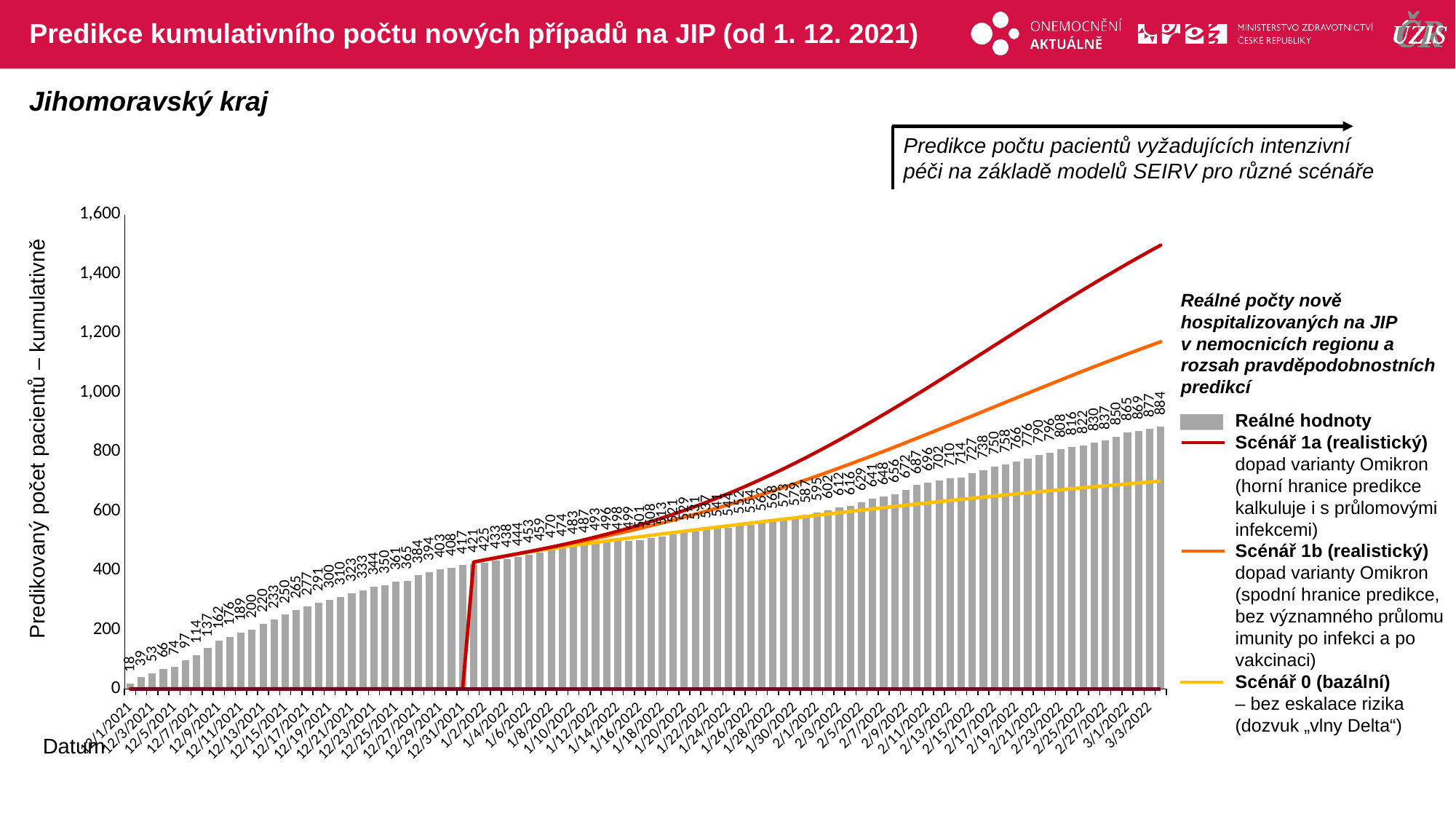

# Predikce kumulativního počtu nových případů na JIP (od 1. 12. 2021)
Jihomoravský kraj
Predikce počtu pacientů vyžadujících intenzivní péči na základě modelů SEIRV pro různé scénáře

### Chart

| Category |  |  |  |  |  |
|---|---|---|---|---|---|
| 44531 | 18.0 | None | None | None | None |
| 44532 | 39.0 | None | None | None | None |
| 44533 | 53.0 | None | None | None | None |
| 44534 | 66.0 | None | None | None | None |
| 44535 | 74.0 | None | None | None | None |
| 44536 | 97.0 | None | None | None | None |
| 44537 | 114.0 | None | None | None | None |
| 44538 | 137.0 | None | None | None | None |
| 44539 | 162.0 | None | None | None | None |
| 44540 | 176.0 | None | None | None | None |
| 44541 | 189.0 | None | None | None | None |
| 44542 | 200.0 | None | None | None | None |
| 44543 | 220.0 | None | None | None | None |
| 44544 | 233.0 | None | None | None | None |
| 44545 | 250.0 | None | None | None | None |
| 44546 | 265.0 | None | None | None | None |
| 44547 | 277.0 | None | None | None | None |
| 44548 | 291.0 | None | None | None | None |
| 44549 | 300.0 | None | None | None | None |
| 44550 | 310.0 | None | None | None | None |
| 44551 | 323.0 | None | None | None | None |
| 44552 | 333.0 | None | None | None | None |
| 44553 | 344.0 | None | None | None | None |
| 44554 | 350.0 | None | None | None | None |
| 44555 | 361.0 | None | None | None | None |
| 44556 | 365.0 | None | None | None | None |
| 44557 | 384.0 | None | None | None | None |
| 44558 | 394.0 | None | None | None | None |
| 44559 | 403.0 | None | None | None | None |
| 44560 | 408.0 | None | None | None | None |
| 44561 | 417.0 | None | None | None | None |
| 44562 | 421.0 | 427.63759944337363 | 427.63759944337363 | 427.63759944337363 | None |
| 44563 | 425.0 | 434.9740269504898 | 434.9740269504898 | 434.9740269504898 | None |
| 44564 | 433.0 | 442.01765315847604 | 442.01765315847604 | 442.01765315847604 | None |
| 44565 | 438.0 | 448.7768765270395 | 448.87545210926265 | 448.9740276914858 | None |
| 44566 | 444.0 | 455.2600953586812 | 455.74457496729593 | 455.9917565748725 | None |
| 44567 | 453.0 | 461.48269346394244 | 462.6932689535958 | 463.1686277147918 | None |
| 44568 | 459.0 | 467.45243702173025 | 469.75171922117806 | 470.5650114172787 | None |
| 44569 | 470.0 | 473.1770602356569 | 476.942900358016 | 478.2268568582741 | None |
| 44570 | 474.0 | 478.66424711107993 | 484.28651444445325 | 486.19356819846945 | None |
| 44571 | 483.0 | 483.9216151364085 | 491.80041024752836 | 494.50084297194053 | None |
| 44572 | 487.0 | 489.0145141472239 | 499.5009320642208 | 503.1813697726463 | None |
| 44573 | 493.0 | 493.9916479860933 | 507.4027878918744 | 512.2645645952745 | None |
| 44574 | 496.0 | 498.8828299747997 | 515.5181281220138 | 521.7747282228742 | None |
| 44575 | 498.0 | 503.7071801162217 | 523.8576267041196 | 531.7332085544075 | None |
| 44576 | 499.0 | 508.47793897797516 | 532.4306243529787 | 542.1586870194474 | None |
| 44577 | 501.0 | 513.2051947518345 | 541.245162227984 | 553.0672459367773 | None |
| 44578 | 508.0 | 517.8970647431569 | 550.3083666541698 | 564.4731379564698 | None |
| 44579 | 513.0 | 522.5601108857484 | 559.626491171582 | 576.388870158615 | None |
| 44580 | 521.0 | 527.1994095194071 | 569.2049295724449 | 588.8252301276632 | None |
| 44581 | 529.0 | 531.8181110224369 | 579.0484983799412 | 601.7918509099766 | None |
| 44582 | 531.0 | 536.4181963448566 | 589.1609707581882 | 615.2962788337908 | None |
| 44583 | 537.0 | 541.0006830034985 | 599.5452717026341 | 629.3443638900027 | None |
| 44584 | 541.0 | 545.5657508415132 | 610.2034580072119 | 643.9402196664801 | None |
| 44585 | 544.0 | 550.1130602599461 | 621.1367380666961 | 659.0862629527686 | None |
| 44586 | 552.0 | 554.64185930296 | 632.345453934831 | 674.7831778563599 | None |
| 44587 | 554.0 | 559.1510738653692 | 643.8290339518516 | 691.029821057722 | None |
| 44588 | 562.0 | 563.6395426621855 | 655.5859768535452 | 707.8231900284294 | None |
| 44589 | 568.0 | 568.1058031404724 | 667.6136770557769 | 725.1580736002145 | None |
| 44590 | 573.0 | 572.5482651950603 | 679.9084214324544 | 743.0270455208905 | None |
| 44591 | 579.0 | 576.9652565422238 | 692.4655058414876 | 761.4206975062777 | None |
| 44592 | 587.0 | 581.3550873970858 | 705.2790818060805 | 780.3273326027846 | None |
| 44593 | 595.0 | 585.7160867694843 | 718.3420522920675 | 799.7327567420793 | None |
| 44594 | 602.0 | 590.0466193483318 | 731.6462108758238 | 819.6205570769124 | None |
| 44595 | 612.0 | 594.3451192967754 | 745.1821887056973 | 839.9719959039809 | None |
| 44596 | 616.0 | 598.6100175160564 | 758.939361774643 | 860.7658252091925 | None |
| 44597 | 629.0 | 602.8397698412093 | 772.905919583109 | 881.9784239934463 | None |
| 44598 | 641.0 | 607.0329532000234 | 787.0689195156931 | 903.5839070259354 | None |
| 44599 | 648.0 | 611.1881944931195 | 801.4143417547936 | 925.5542346714567 | None |
| 44600 | 656.0 | 615.3041242093099 | 815.9271510664427 | 947.8593364620766 | None |
| 44601 | 672.0 | 619.3796323840862 | 830.591931159108 | 970.468379814728 | None |
| 44602 | 687.0 | 623.4138013695634 | 845.3928323109557 | 993.3496652857435 | None |
| 44603 | 696.0 | 627.4057921384867 | 860.313510395502 | 1016.4705046221573 | None |
| 44604 | 702.0 | 631.3548462793165 | 875.3371455518927 | 1039.7972581022586 | None |
| 44605 | 710.0 | 635.2602863465734 | 890.4465041500056 | 1063.2954584658053 | None |
| 44606 | 714.0 | 639.1215153823059 | 905.6240232482882 | 1086.9299798296922 | None |
| 44607 | 727.0 | 642.9380153704889 | 920.8519043626904 | 1110.6652252258177 | None |
| 44608 | 738.0 | 646.7093437890773 | 936.1122085416757 | 1134.46531675111 | None |
| 44609 | 750.0 | 650.43512857279 | 951.3869499143993 | 1158.2942826638782 | None |
| 44610 | 758.0 | 654.1150604883522 | 966.6581821795827 | 1182.116230361565 | None |
| 44611 | 766.0 | 657.7488874660093 | 981.9080903449963 | 1205.895529859713 | None |
| 44612 | 776.0 | 661.3364094146556 | 997.1190816500565 | 1229.5969956371544 | None |
| 44613 | 790.0 | 664.8774734140428 | 1012.2738741922932 | 1253.1860638889486 | None |
| 44614 | 796.0 | 668.3719698318472 | 1027.355584183953 | 1276.628967039589 | None |
| 44615 | 808.0 | 671.8198287333176 | 1042.347808934908 | 1299.8928997088215 | None |
| 44616 | 816.0 | 675.2210167936053 | 1057.234705135149 | 1322.9461752766226 | None |
| 44617 | 822.0 | 678.5755350089186 | 1072.0010629210537 | 1345.7583740157547 | None |
| 44618 | 830.0 | 681.8834158239101 | 1086.632370639299 | 1368.3004726195659 | None |
| 44619 | 837.0 | 685.1447209431093 | 1101.1148738022966 | 1390.544962112881 | None |
| 44620 | 850.0 | 688.3595393745906 | 1115.4356264761593 | 1412.465950627927 | None |
| 44621 | 865.0 | 691.5279857663194 | 1129.5825350570503 | 1434.0392509570302 | None |
| 44622 | 869.0 | 694.6501989065816 | 1143.5443939649217 | 1455.2424519400938 | None |
| 44623 | 877.0 | 697.7263403754514 | 1157.310913162219 | 1476.0549735020095 | None |
| 44624 | 884.0 | 700.756593457498 | 1170.8727379042316 | 1496.4581061533556 | None |
|  | None | None | None | None | None |
|  | None | None | None | None | None |
Reálné počty nově hospitalizovaných na JIP v nemocnicích regionu a rozsah pravděpodobnostních predikcí
Reálné hodnoty
Scénář 1a (realistický)  dopad varianty Omikron (horní hranice predikce kalkuluje i s průlomovými infekcemi)
Scénář 1b (realistický)   dopad varianty Omikron (spodní hranice predikce, bez významného průlomu imunity po infekci a po vakcinaci)
Scénář 0 (bazální)
– bez eskalace rizika (dozvuk „vlny Delta“)

Predikovaný počet pacientů – kumulativně
Datum